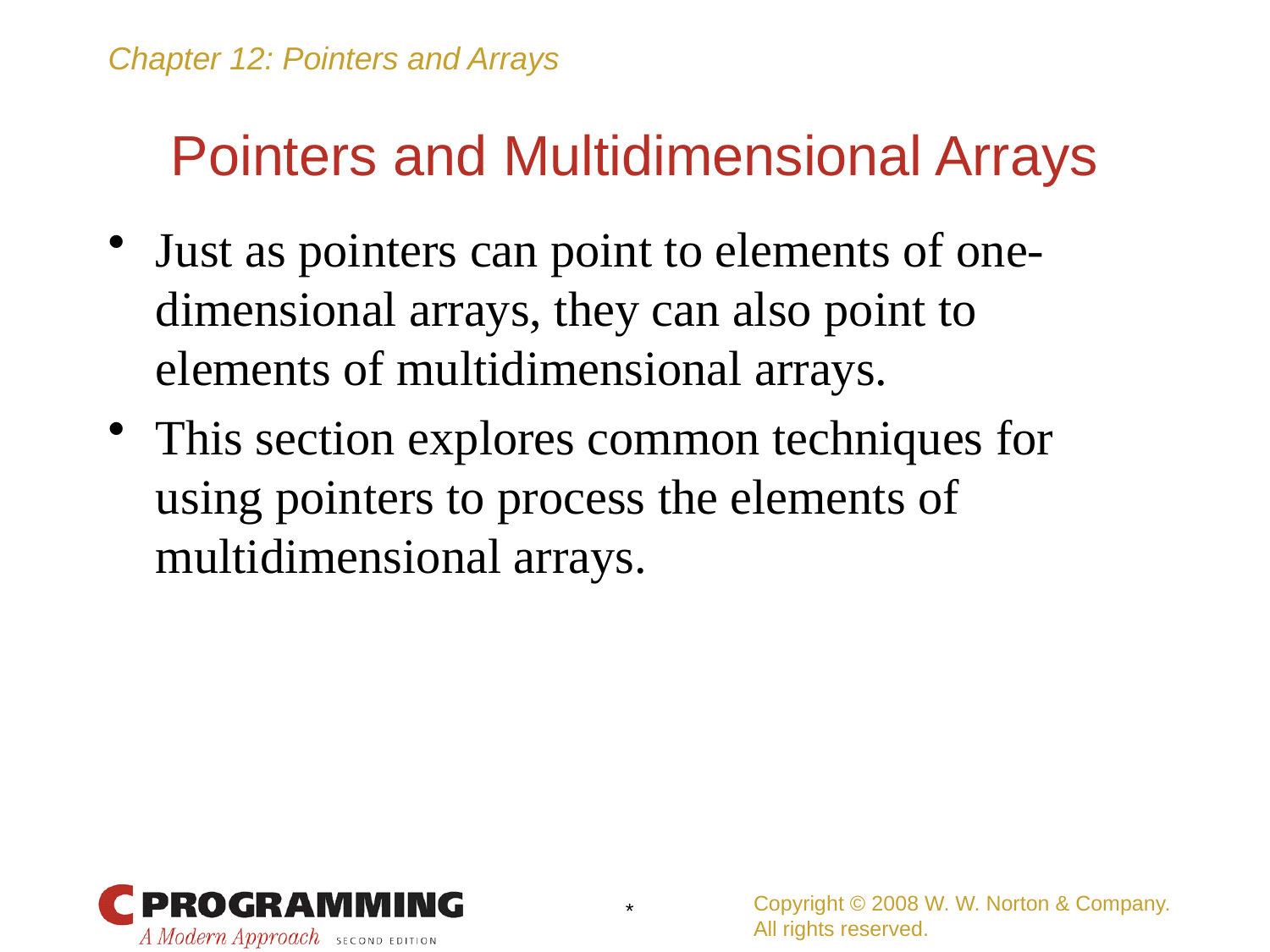

# Pointers and Multidimensional Arrays
Just as pointers can point to elements of one-dimensional arrays, they can also point to elements of multidimensional arrays.
This section explores common techniques for using pointers to process the elements of multidimensional arrays.
Copyright © 2008 W. W. Norton & Company.
All rights reserved.
*